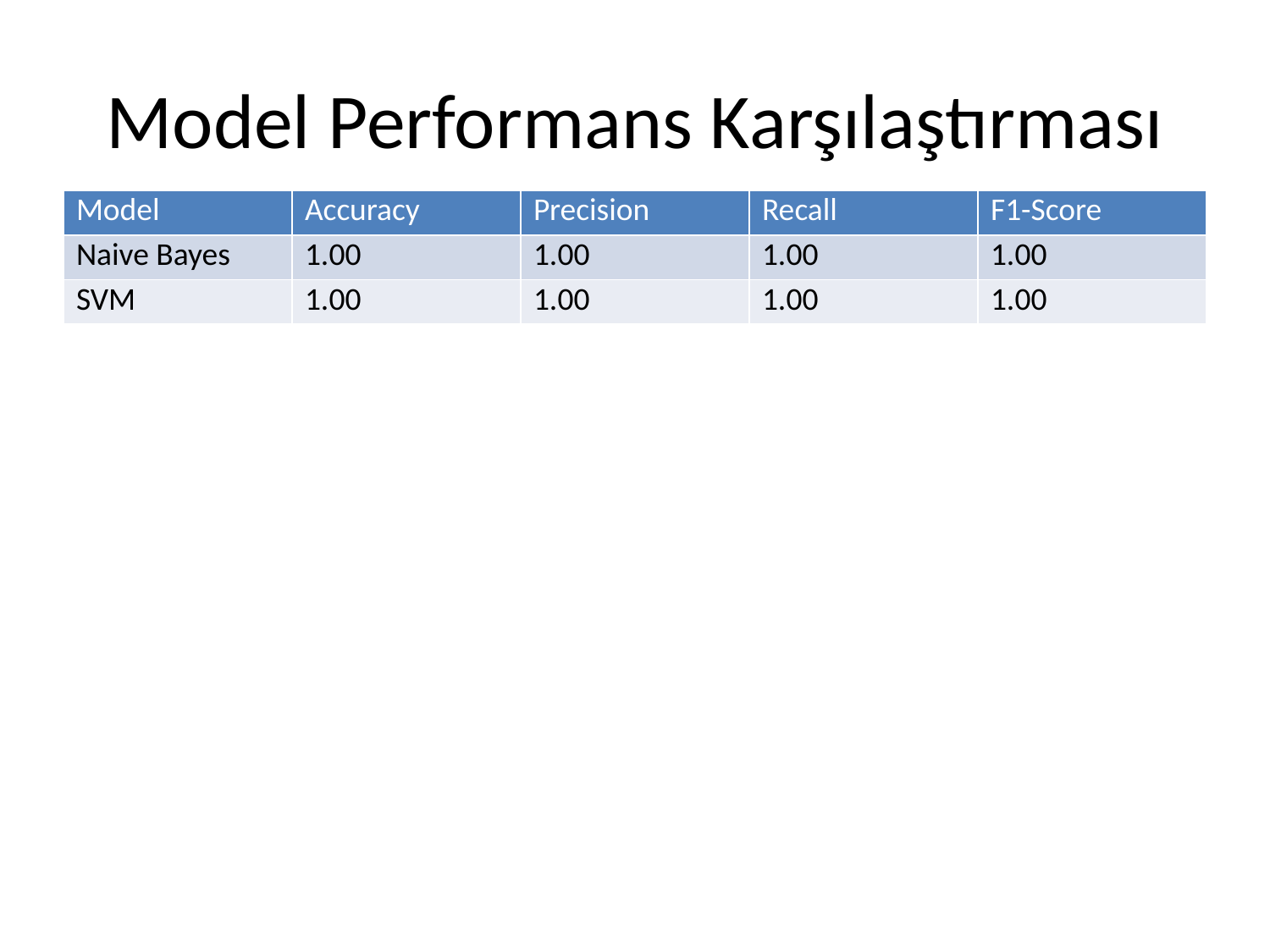

# Model Performans Karşılaştırması
| Model | Accuracy | Precision | Recall | F1-Score |
| --- | --- | --- | --- | --- |
| Naive Bayes | 1.00 | 1.00 | 1.00 | 1.00 |
| SVM | 1.00 | 1.00 | 1.00 | 1.00 |